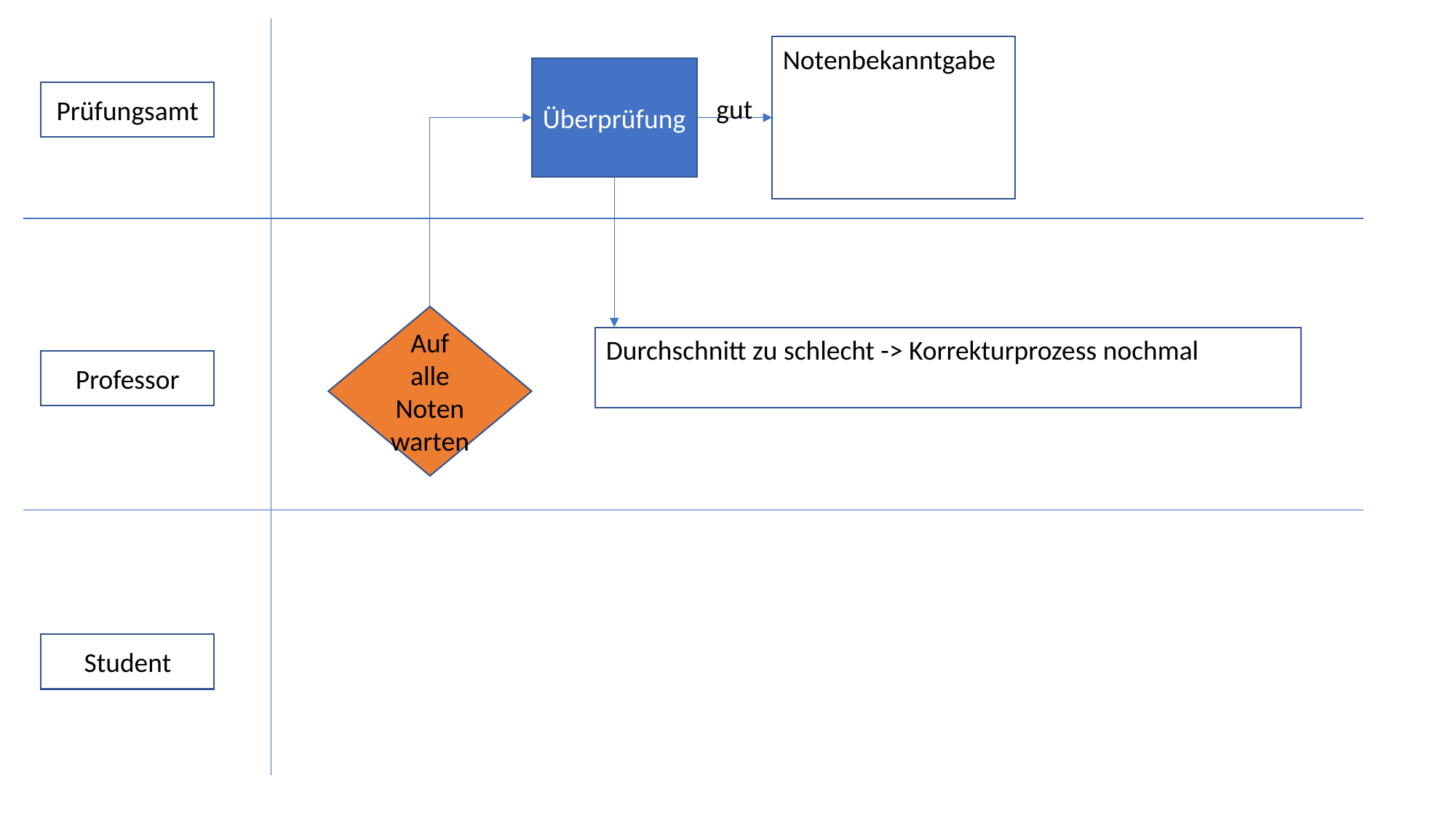

Notenbekanntgabe
Überprüfung
Prüfungsamt
gut
Auf alle Noten warten
Durchschnitt zu schlecht -> Korrekturprozess nochmal

Professor
Student